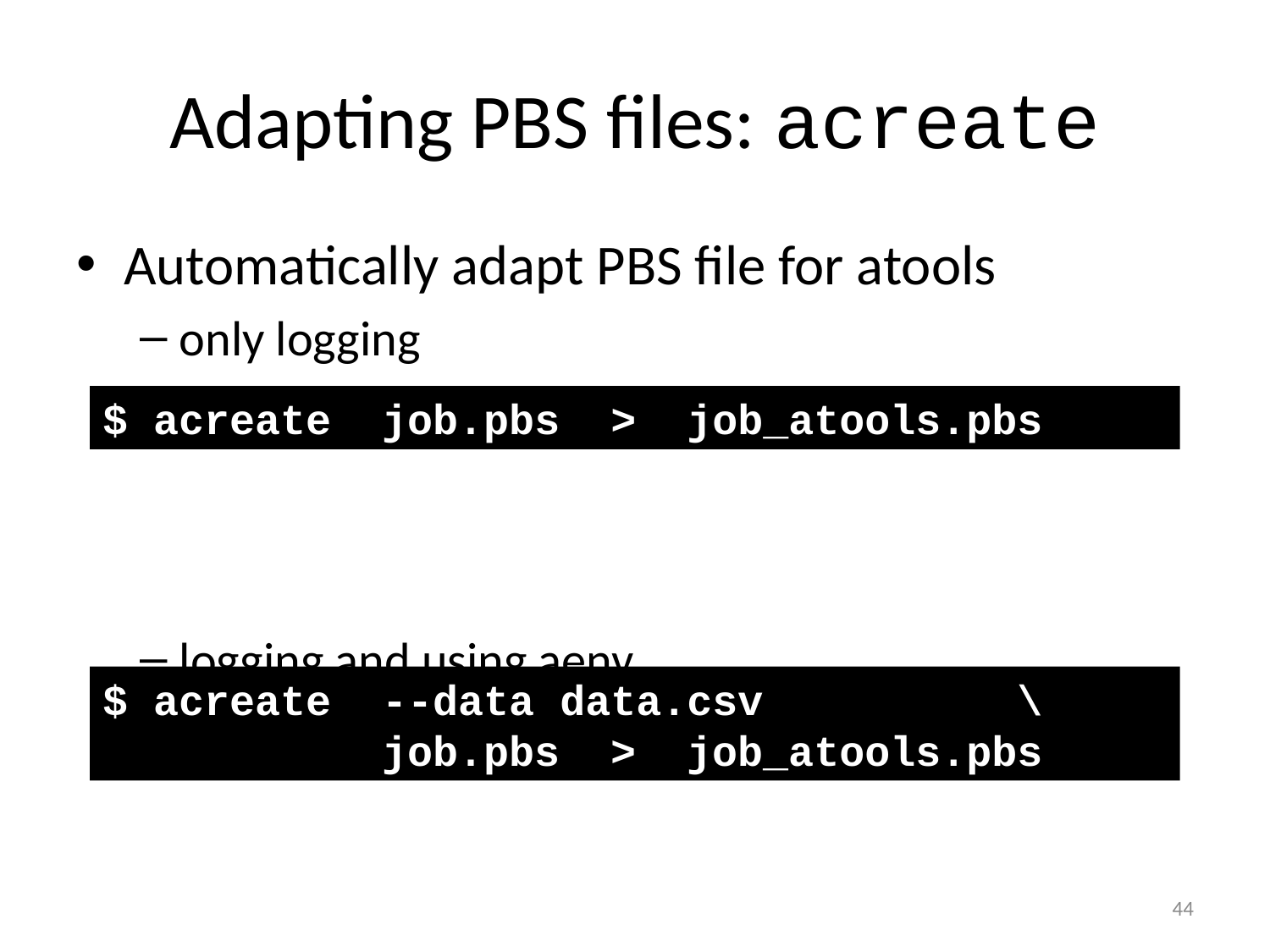

# Adapting PBS files: acreate
Automatically adapt PBS file for atools
only logging

logging and using aenv
$ acreate  job.pbs  >  job_atools.pbs
$ acreate  --data data.csv          \
           job.pbs  >  job_atools.pbs
44